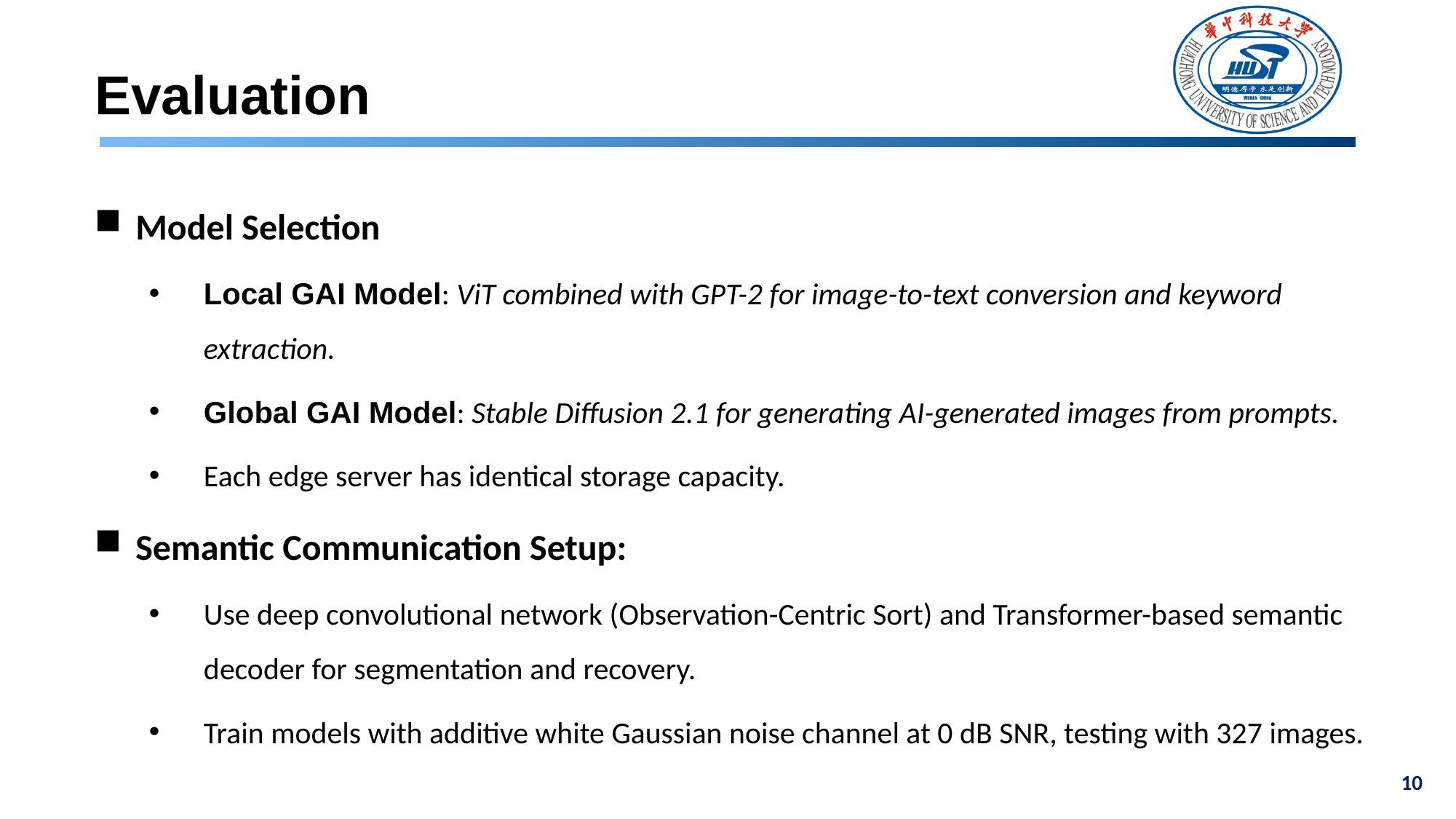

Evaluation
Model Selection
Local GAI Model: ViT combined with GPT-2 for image-to-text conversion and keyword extraction.
Global GAI Model: Stable Diffusion 2.1 for generating AI-generated images from prompts.
Each edge server has identical storage capacity.
Semantic Communication Setup:
Use deep convolutional network (Observation-Centric Sort) and Transformer-based semantic decoder for segmentation and recovery.
Train models with additive white Gaussian noise channel at 0 dB SNR, testing with 327 images.
10